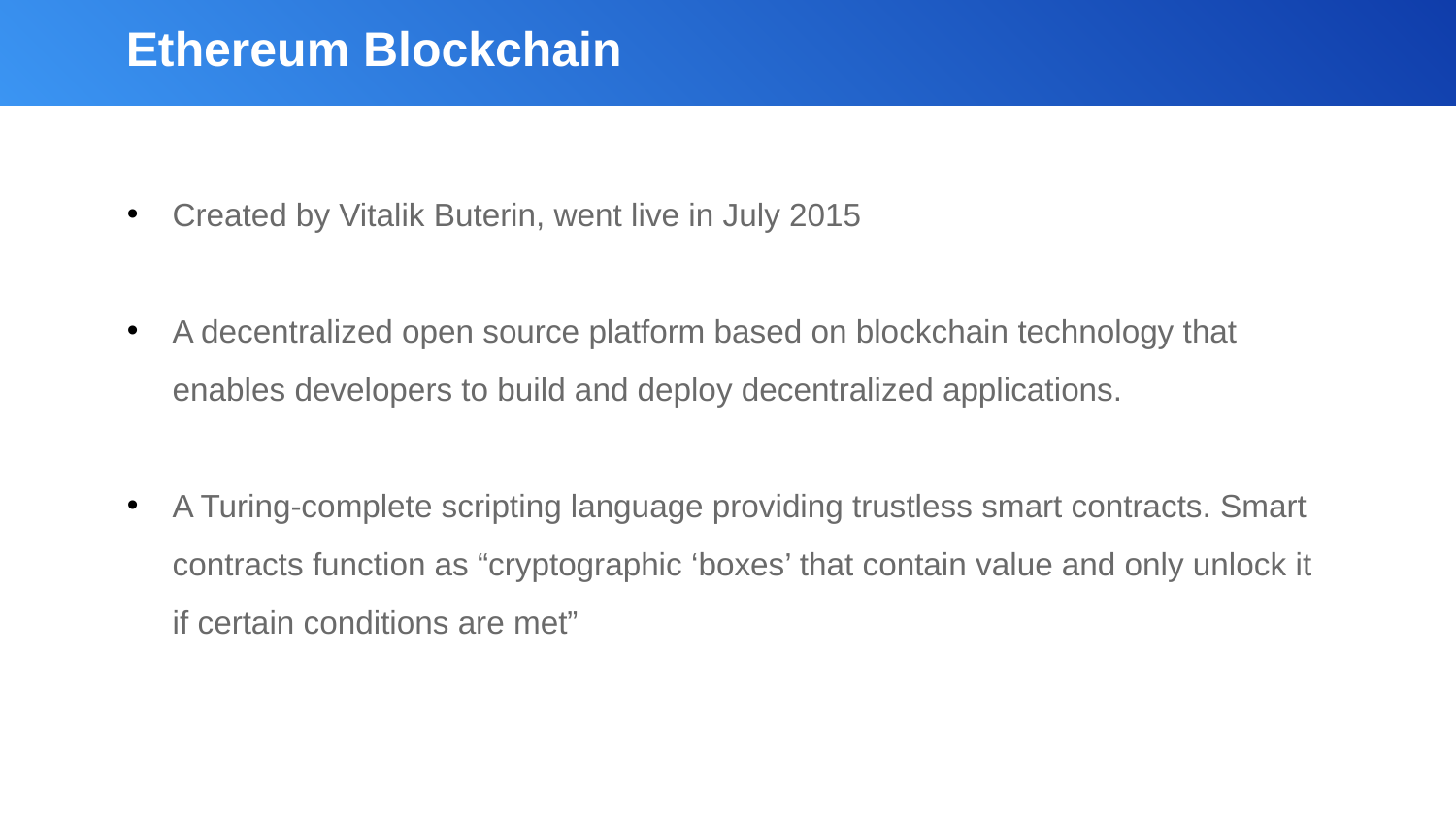

Ethereum Blockchain
Created by Vitalik Buterin, went live in July 2015

A decentralized open source platform based on blockchain technology that enables developers to build and deploy decentralized applications.

A Turing-complete scripting language providing trustless smart contracts. Smart contracts function as “cryptographic ‘boxes’ that contain value and only unlock it if certain conditions are met”